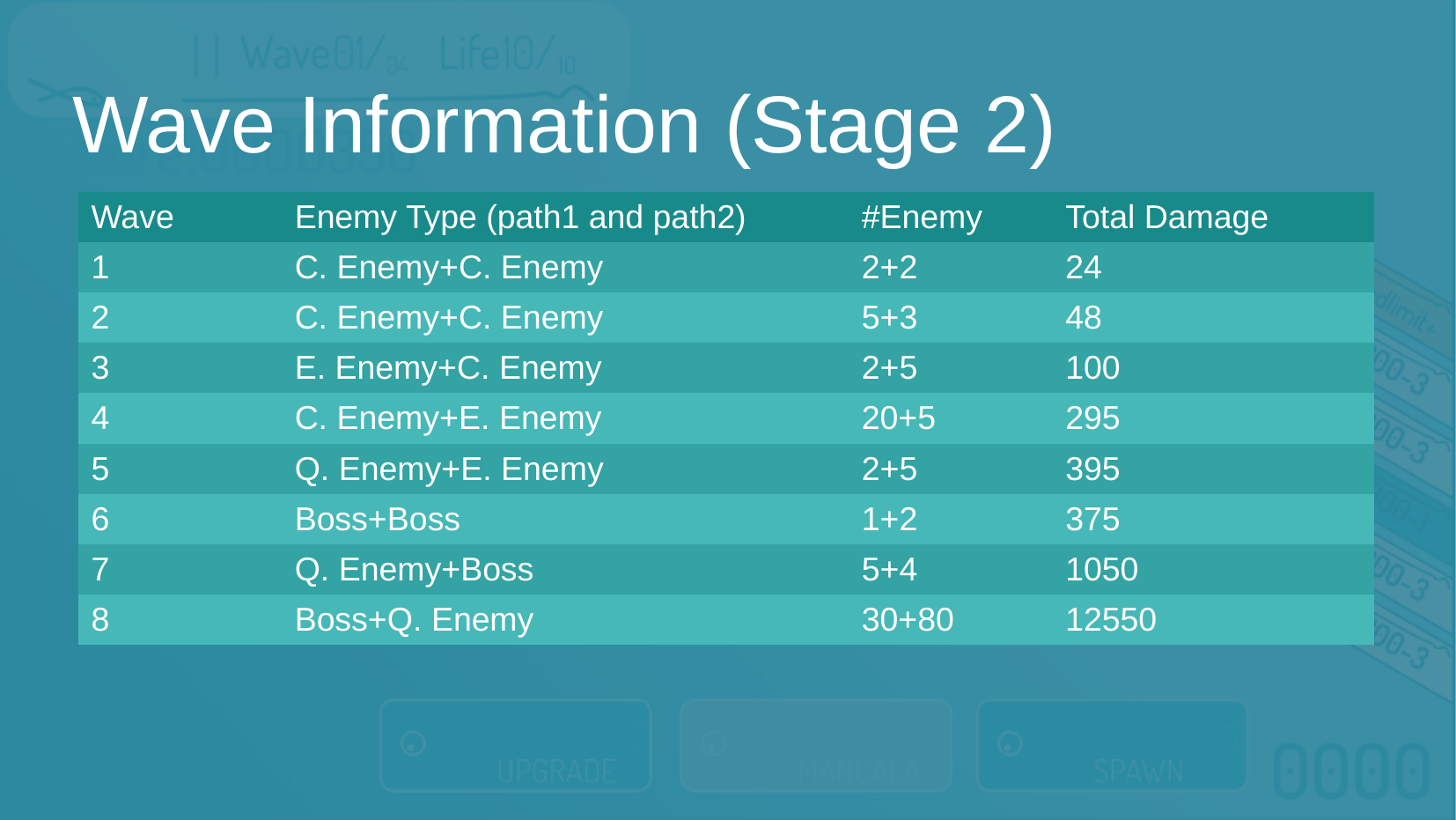

Wave Information (Stage 2)
| Wave | Enemy Type (path1 and path2) | #Enemy | Total Damage |
| --- | --- | --- | --- |
| 1 | C. Enemy+C. Enemy | 2+2 | 24 |
| 2 | C. Enemy+C. Enemy | 5+3 | 48 |
| 3 | E. Enemy+C. Enemy | 2+5 | 100 |
| 4 | C. Enemy+E. Enemy | 20+5 | 295 |
| 5 | Q. Enemy+E. Enemy | 2+5 | 395 |
| 6 | Boss+Boss | 1+2 | 375 |
| 7 | Q. Enemy+Boss | 5+4 | 1050 |
| 8 | Boss+Q. Enemy | 30+80 | 12550 |